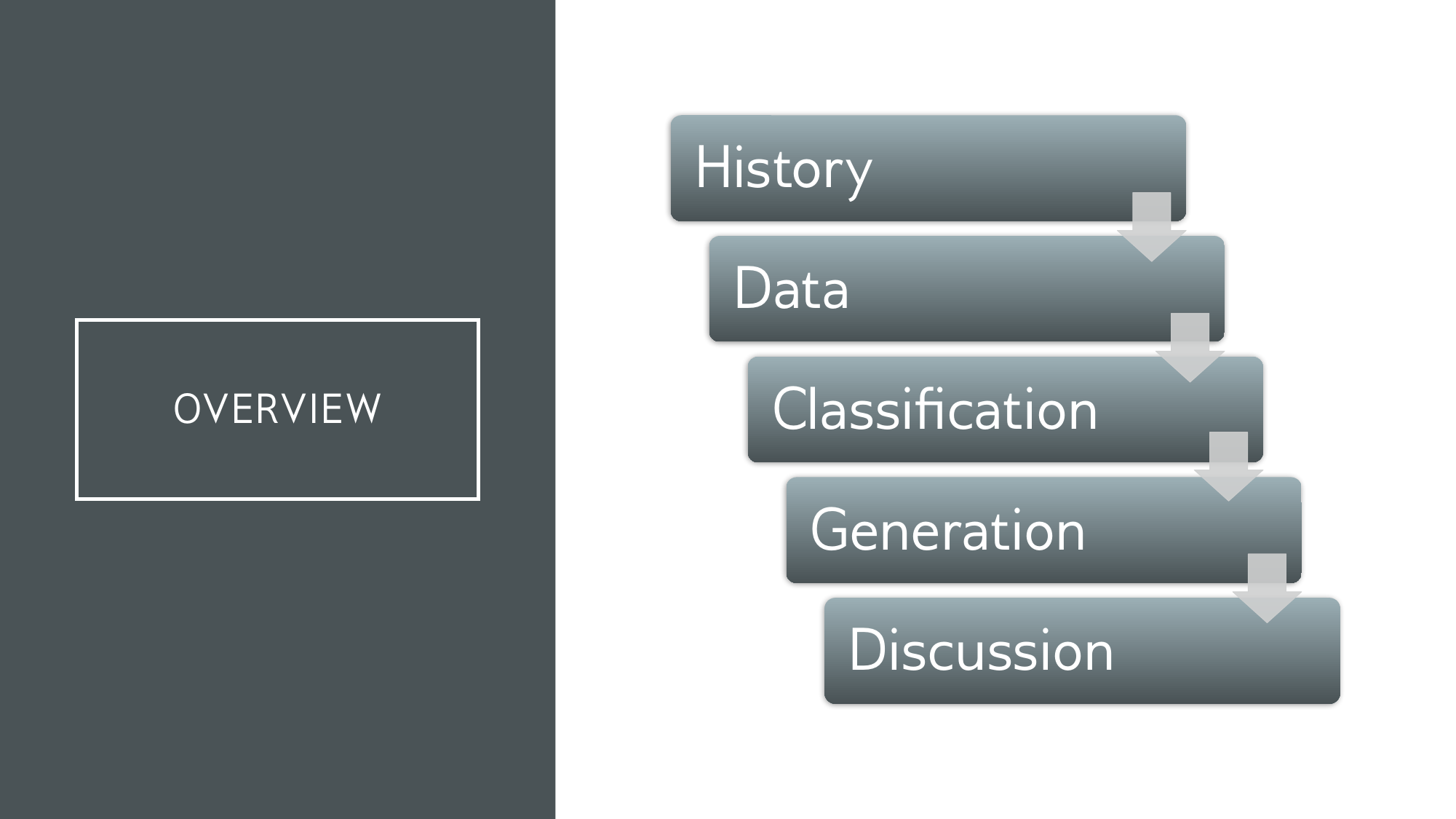

History
Data
Classification
Generation
Discussion

# Overview